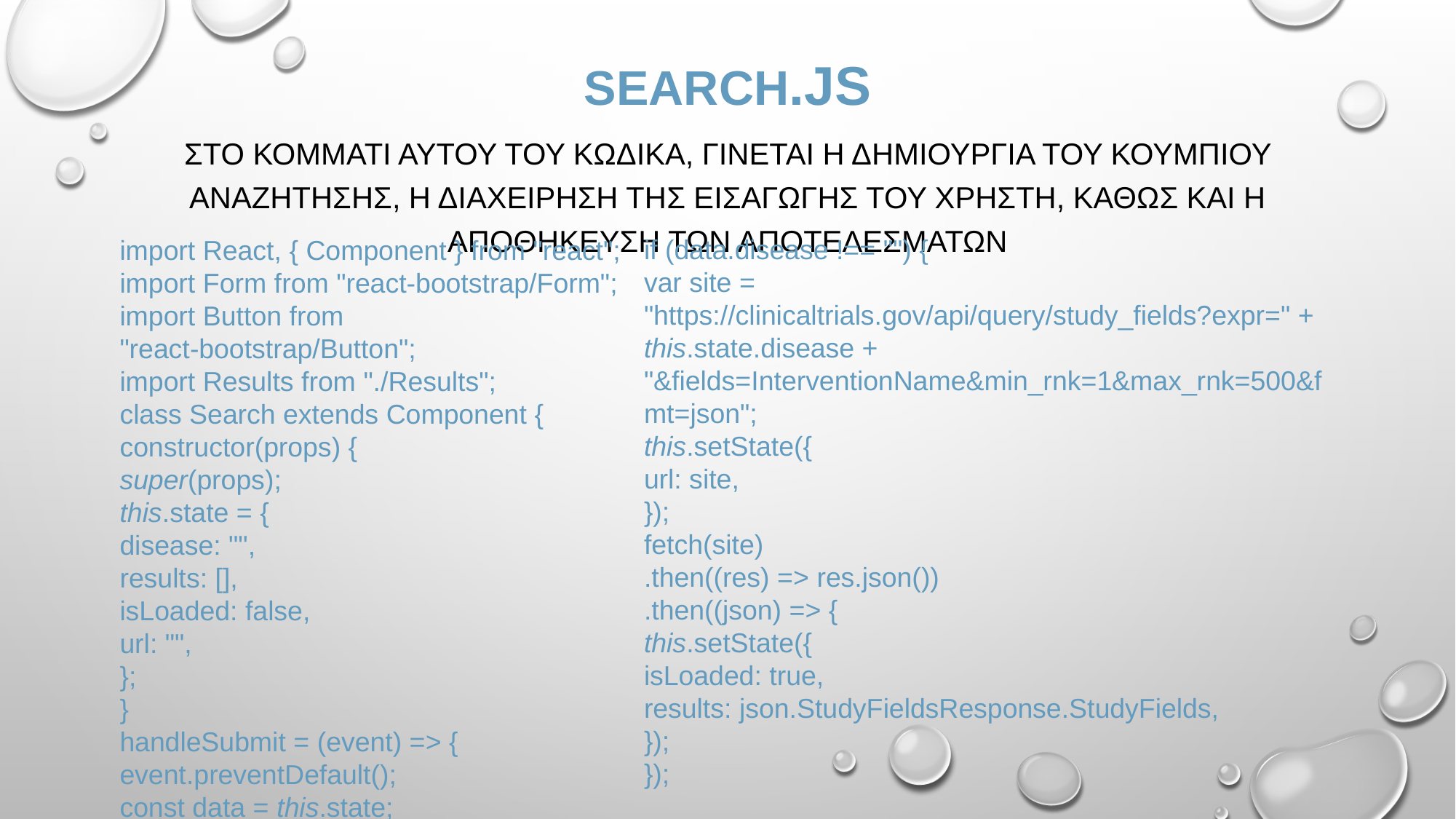

# Search.js
Στο κομματι αυτου του κωδικα, γινεται η δημιουργια του κουμπιου αναζητησησ, η διαχειρηση της εισαγωγησ του χρηστη, καθωσ και η αποθηκευση των αποτελεσματων
if (data.disease !== "") {
var site =
"https://clinicaltrials.gov/api/query/study_fields?expr=" +
this.state.disease +
"&fields=InterventionName&min_rnk=1&max_rnk=500&fmt=json";
this.setState({
url: site,
});
fetch(site)
.then((res) => res.json())
.then((json) => {
this.setState({
isLoaded: true,
results: json.StudyFieldsResponse.StudyFields,
});
});

import React, { Component } from "react";
import Form from "react-bootstrap/Form";
import Button from "react-bootstrap/Button";
import Results from "./Results";
class Search extends Component {
constructor(props) {
super(props);
this.state = {
disease: "",
results: [],
isLoaded: false,
url: "",
};
}
handleSubmit = (event) => {
event.preventDefault();
const data = this.state;